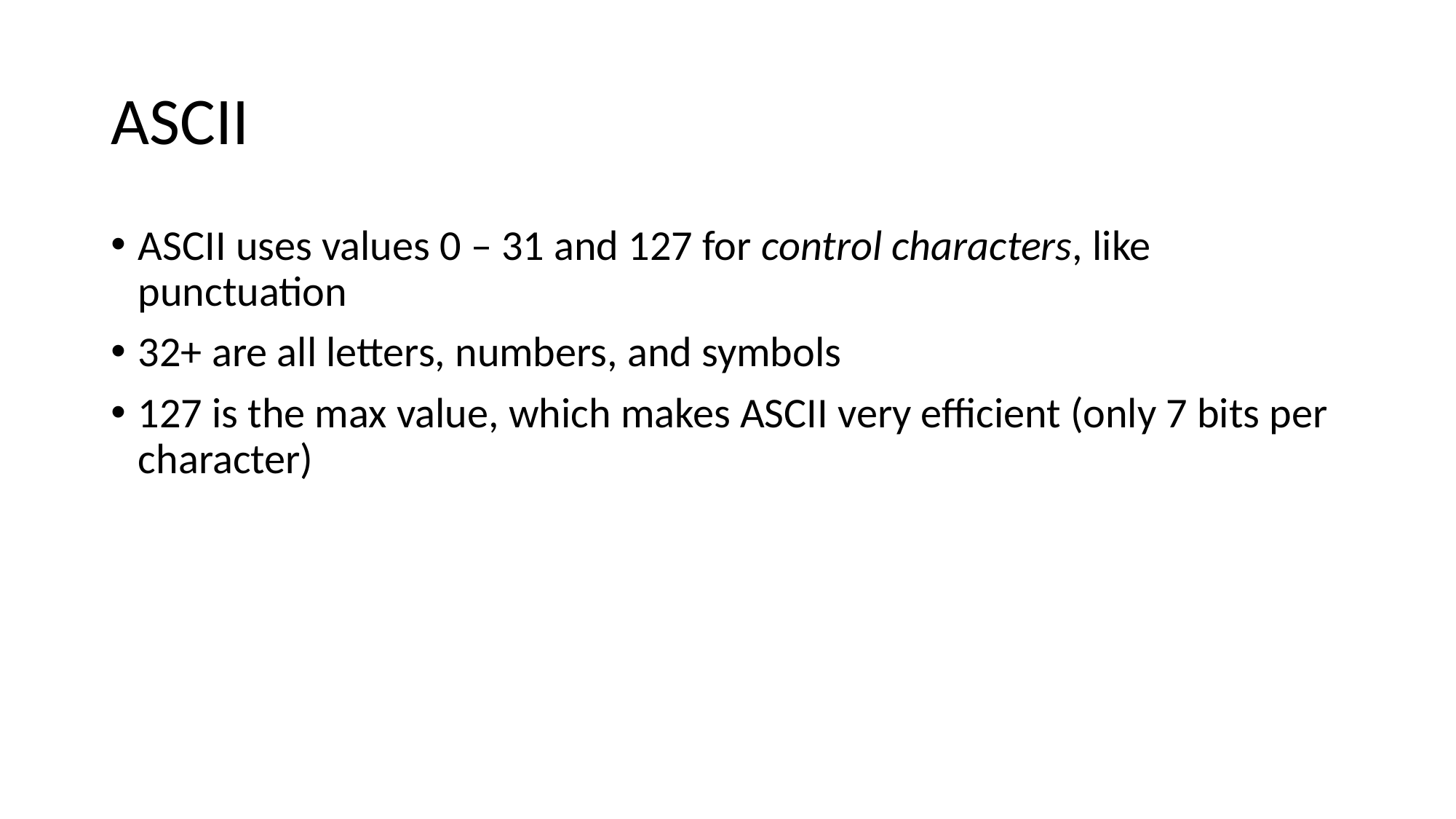

# ASCII
ASCII uses values 0 – 31 and 127 for control characters, like punctuation
32+ are all letters, numbers, and symbols
127 is the max value, which makes ASCII very efficient (only 7 bits per character)